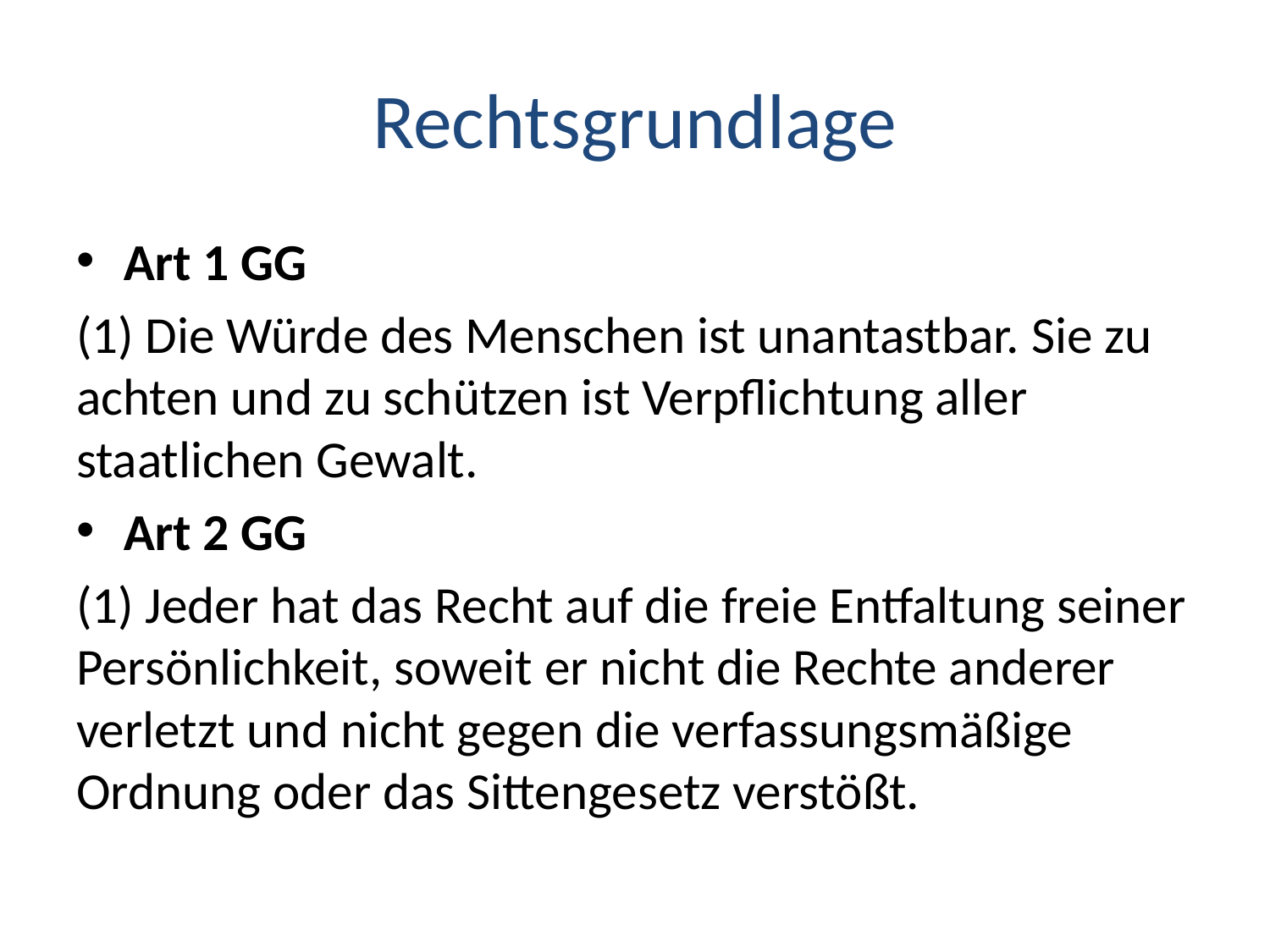

# Rechtsgrundlage
Art 1 GG
(1) Die Würde des Menschen ist unantastbar. Sie zu achten und zu schützen ist Verpflichtung aller staatlichen Gewalt.
Art 2 GG
(1) Jeder hat das Recht auf die freie Entfaltung seiner Persönlichkeit, soweit er nicht die Rechte anderer verletzt und nicht gegen die verfassungsmäßige Ordnung oder das Sittengesetz verstößt.